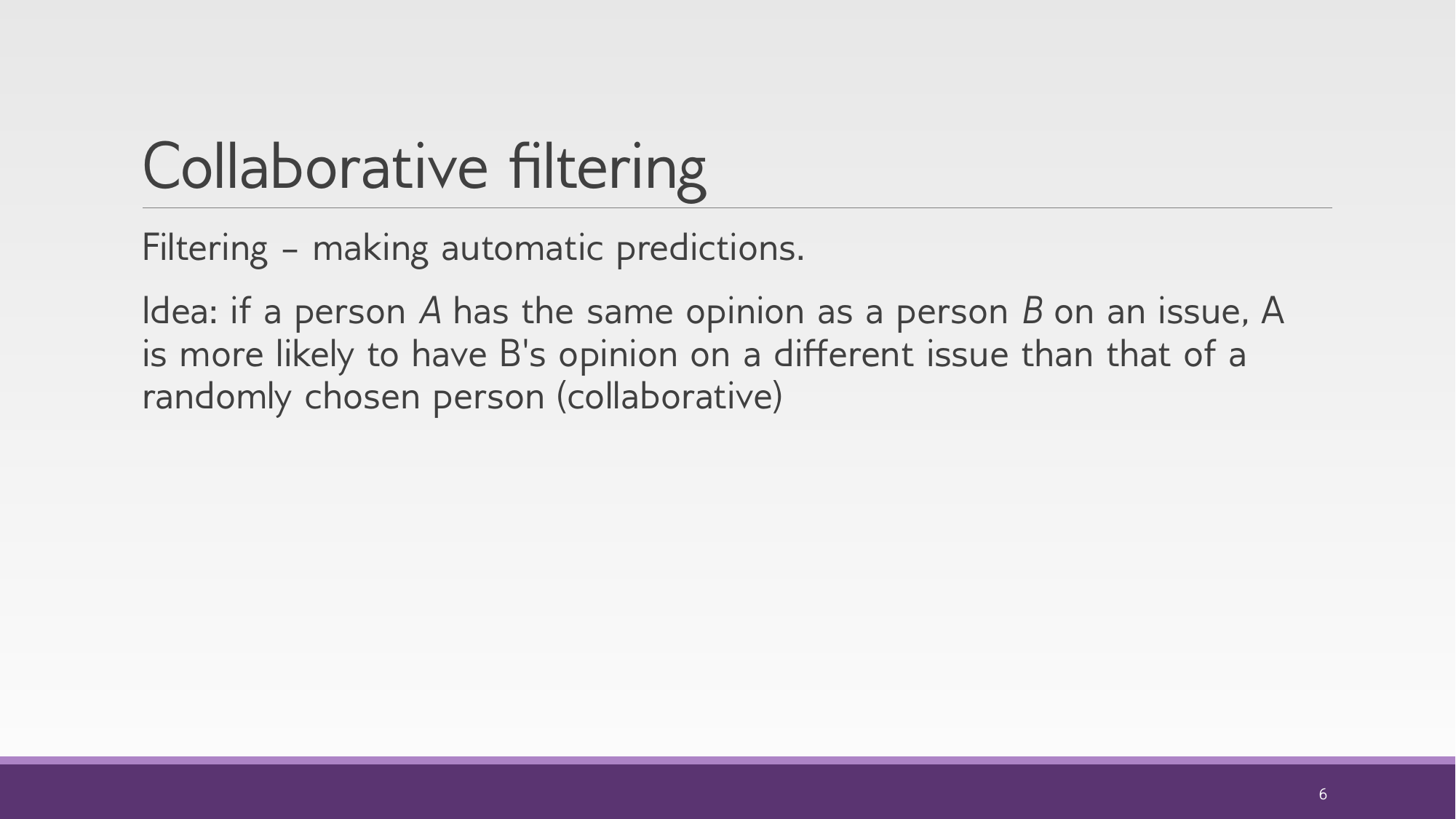

# Collaborative filtering
Filtering – making automatic predictions.
Idea: if a person A has the same opinion as a person B on an issue, A is more likely to have B's opinion on a different issue than that of a randomly chosen person (collaborative)
6